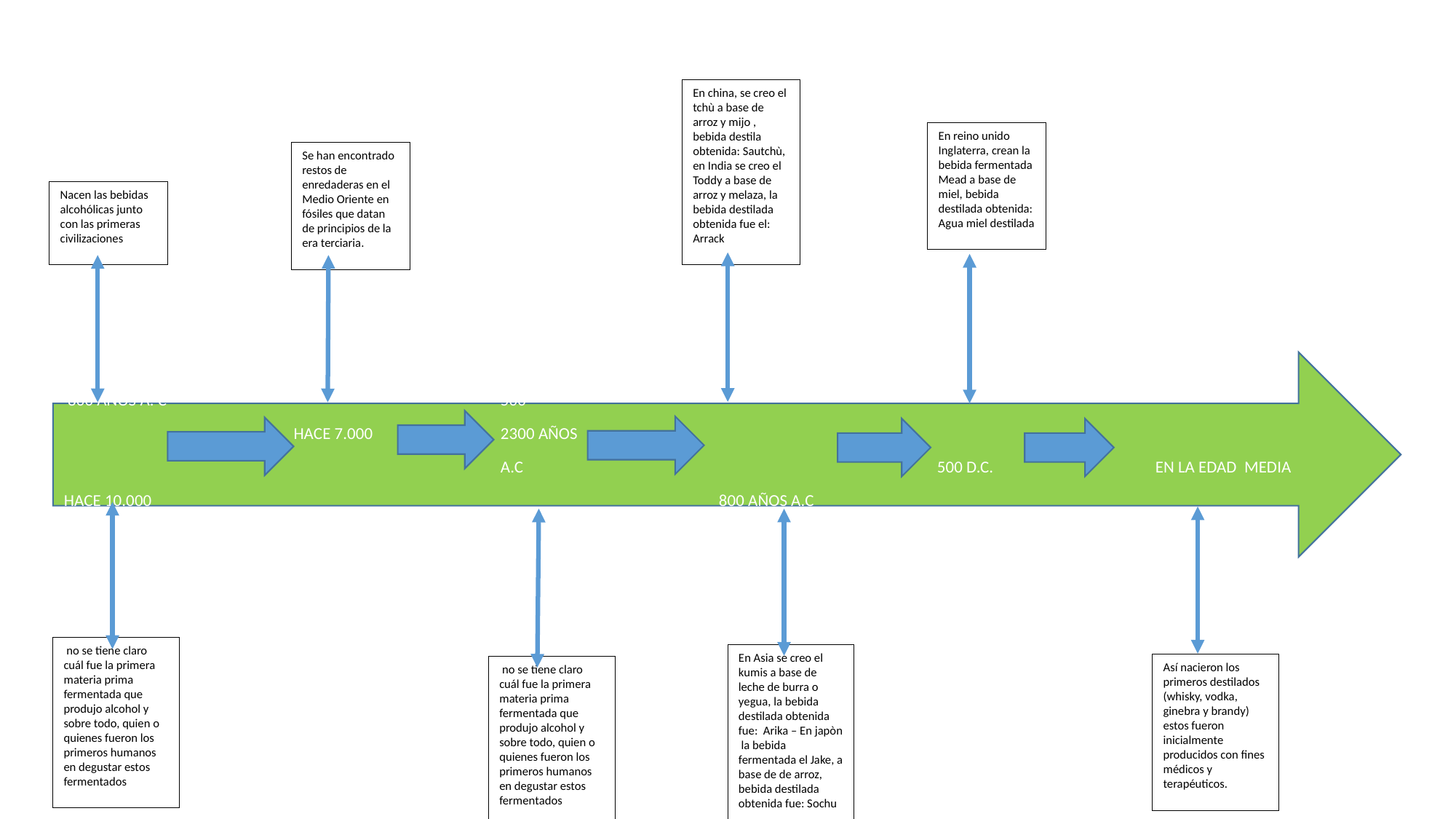

En china, se creo el tchù a base de arroz y mijo , bebida destila obtenida: Sautchù, en India se creo el Toddy a base de arroz y melaza, la bebida destilada obtenida fue el:  Arrack

En reino unido Inglaterra, crean la bebida fermentada Mead a base de miel, bebida destilada obtenida: Agua miel destilada

Se han encontrado restos de enredaderas en el Medio Oriente en fósiles que datan de principios de la era terciaria.

Nacen las bebidas alcohólicas junto con las primeras civilizaciones

Siglo
IV A.C.		 XVII                        XVIII			XIX			1849			1942			1917		1920		1933		1935
 800 AÑOS A. C 				500
		   HACE 7.000		2300 AÑOS
				A.C				500 D.C.		EN LA EDAD  MEDIA
HACE 10.000                                                                                                                                        	800 AÑOS A.C	                                   	   				EN EL AÑO 1000	EN EL AÑO 1100	EN LA 10000 AÑOS

IV A.C.

 no se tiene claro cuál fue la primera materia prima fermentada que produjo alcohol y sobre todo, quien o quienes fueron los primeros humanos en degustar estos fermentados

En Asia se creo el kumis a base de leche de burra o yegua, la bebida destilada obtenida fue:  Arika – En japòn  la bebida fermentada el Jake, a base de de arroz, bebida destilada obtenida fue: Sochu

Así nacieron los primeros destilados (whisky, vodka, ginebra y brandy) estos fueron inicialmente producidos con fines médicos y terapéuticos.

 no se tiene claro cuál fue la primera materia prima fermentada que produjo alcohol y sobre todo, quien o quienes fueron los primeros humanos en degustar estos fermentados